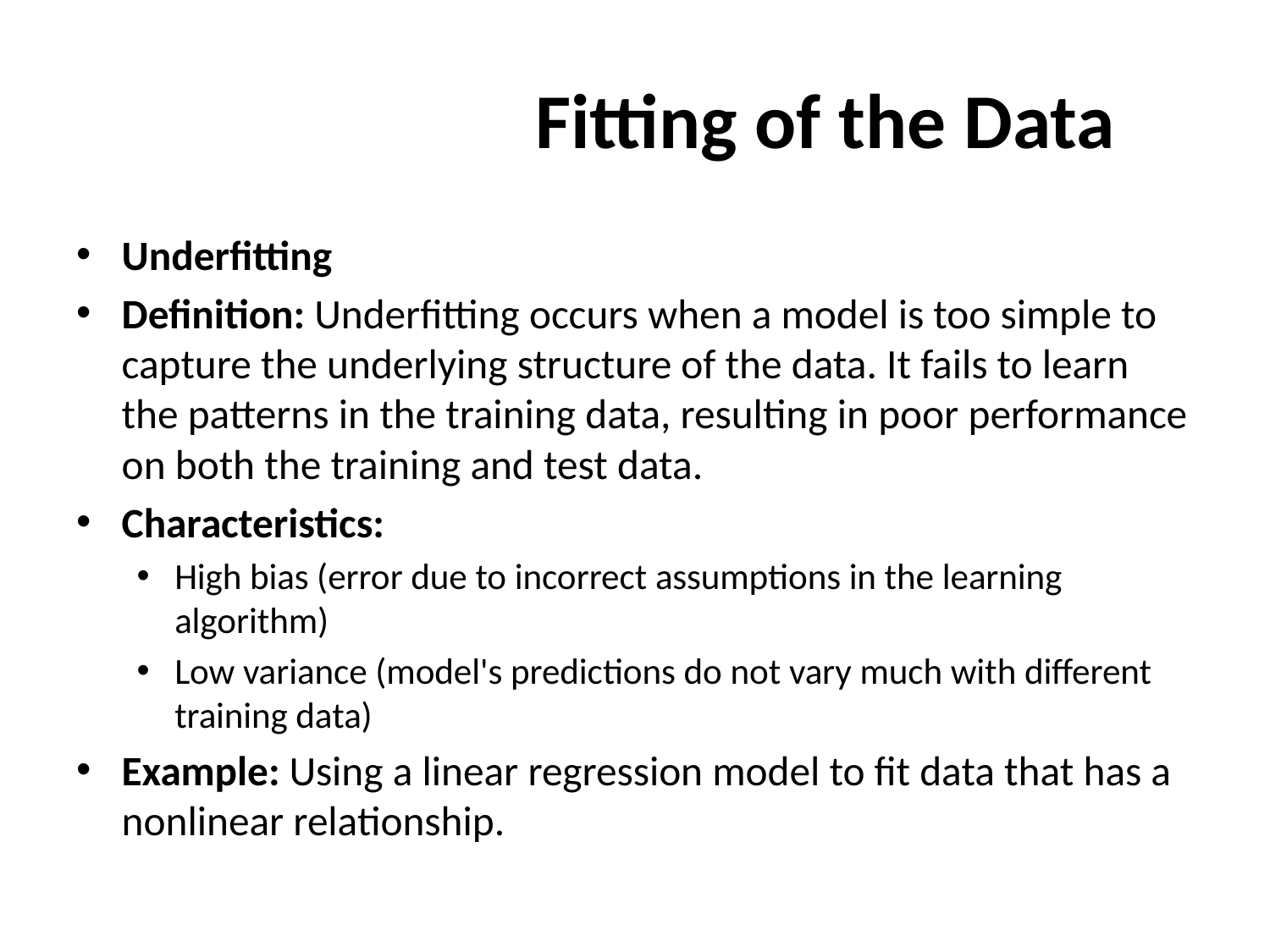

# Fitting of the Data
Underfitting
Definition: Underfitting occurs when a model is too simple to capture the underlying structure of the data. It fails to learn the patterns in the training data, resulting in poor performance on both the training and test data.
Characteristics:
High bias (error due to incorrect assumptions in the learning algorithm)
Low variance (model's predictions do not vary much with different training data)
Example: Using a linear regression model to fit data that has a nonlinear relationship.